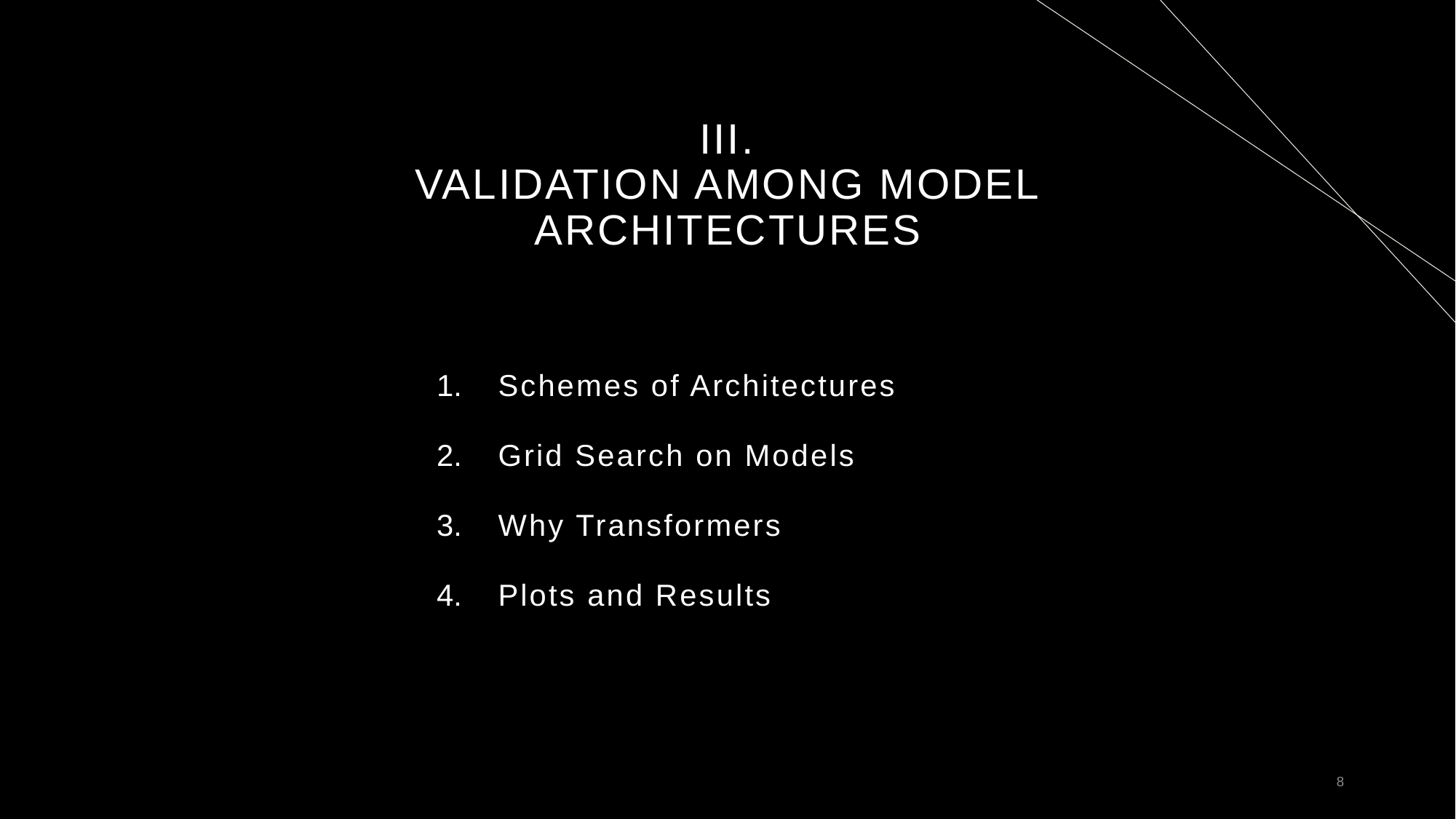

# iii. Validation among model architectures
Schemes of Architectures
Grid Search on Models
Why Transformers
Plots and Results

8